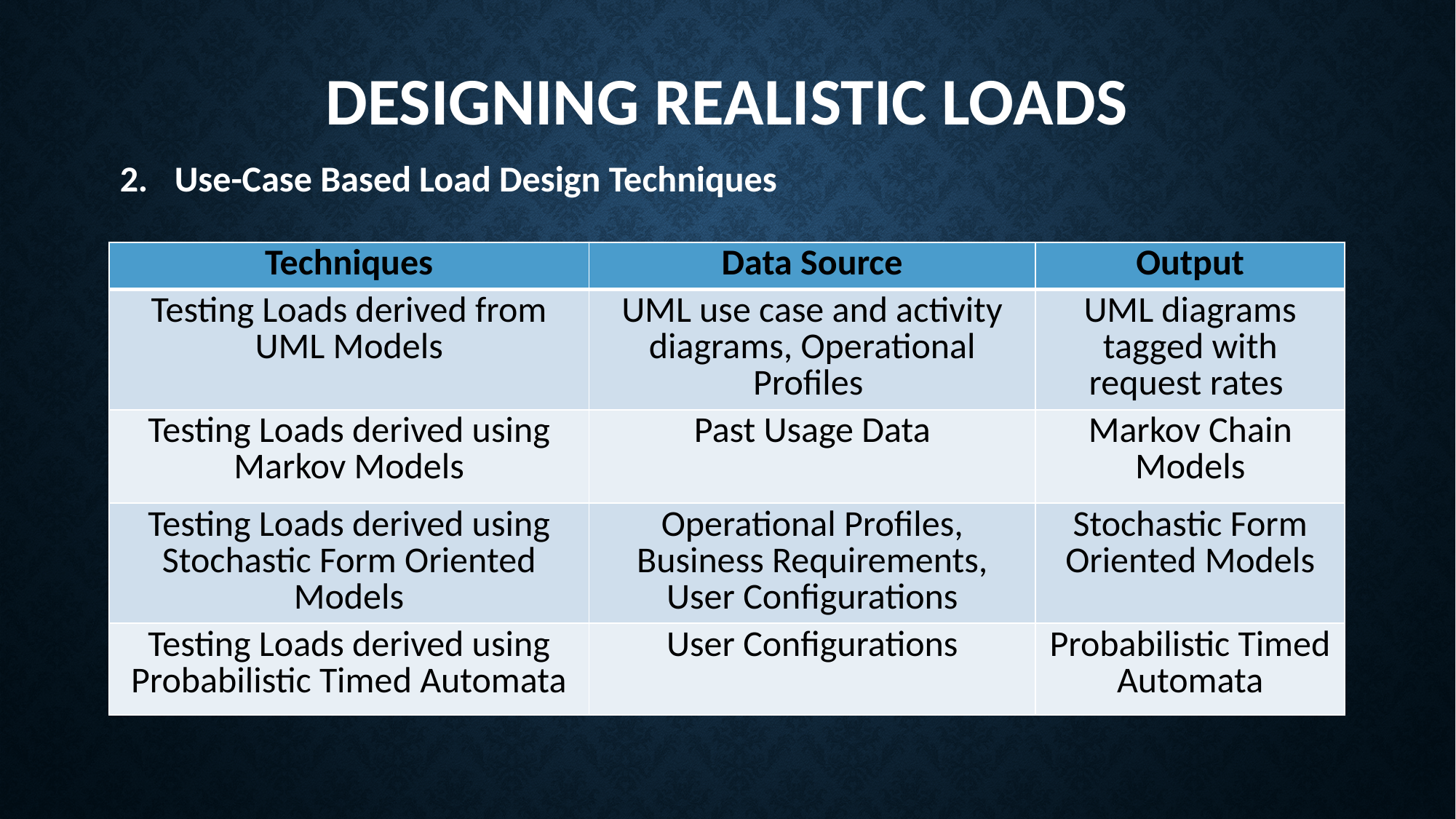

# Designing Realistic Loads
Use-Case Based Load Design Techniques

| Techniques | Data Source | Output |
| --- | --- | --- |
| Testing Loads derived from UML Models | UML use case and activity diagrams, Operational Profiles | UML diagrams tagged with request rates |
| Testing Loads derived using Markov Models | Past Usage Data | Markov Chain Models |
| Testing Loads derived using Stochastic Form Oriented Models | Operational Profiles, Business Requirements, User Configurations | Stochastic Form Oriented Models |
| Testing Loads derived using Probabilistic Timed Automata | User Configurations | Probabilistic Timed Automata |